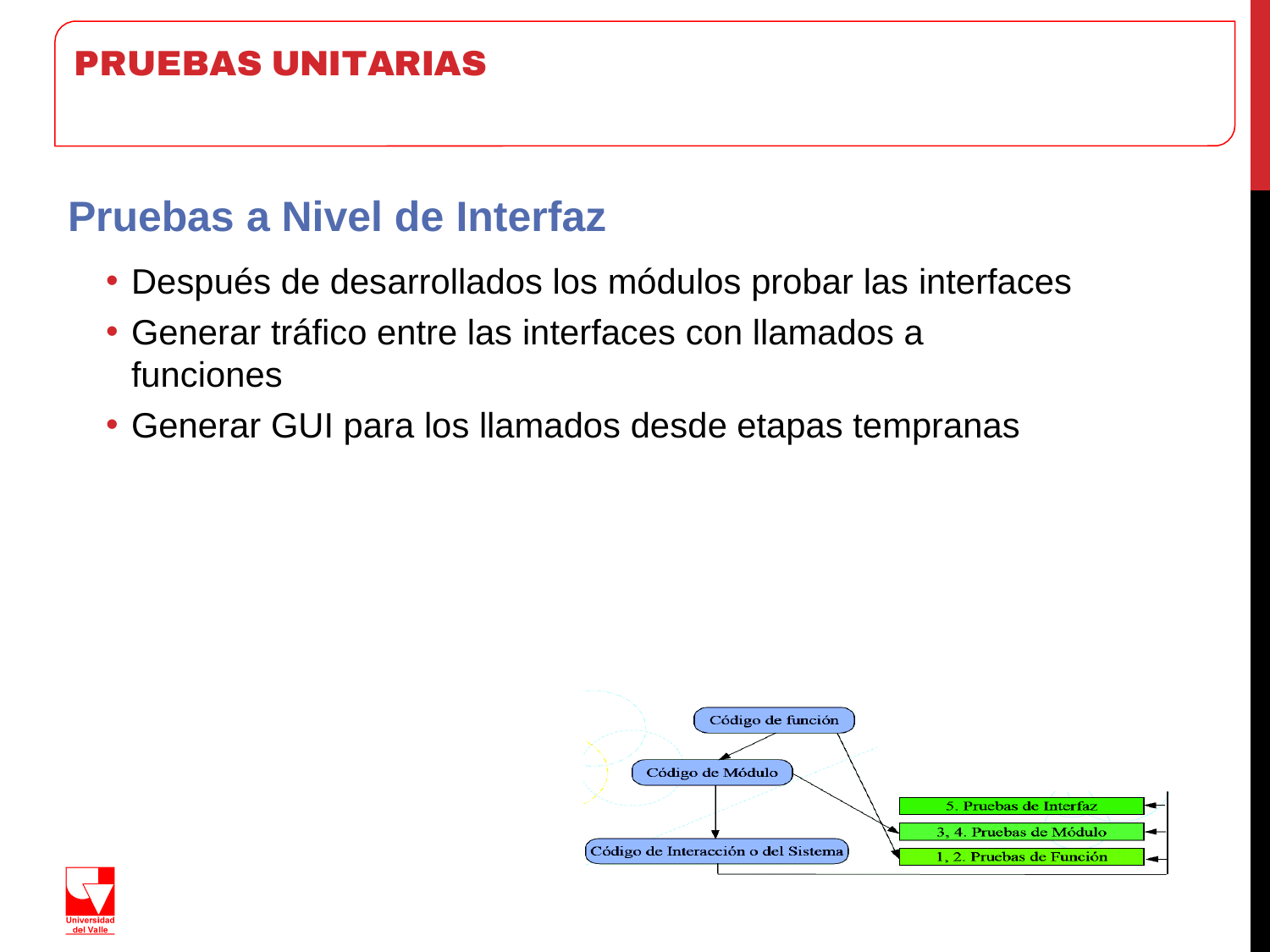

# PRUEBAS UNITARIAS
Pruebas a Nivel de Interfaz
Después de desarrollados los módulos probar las interfaces
Generar tráfico entre las interfaces con llamados a funciones
Generar GUI para los llamados desde etapas tempranas